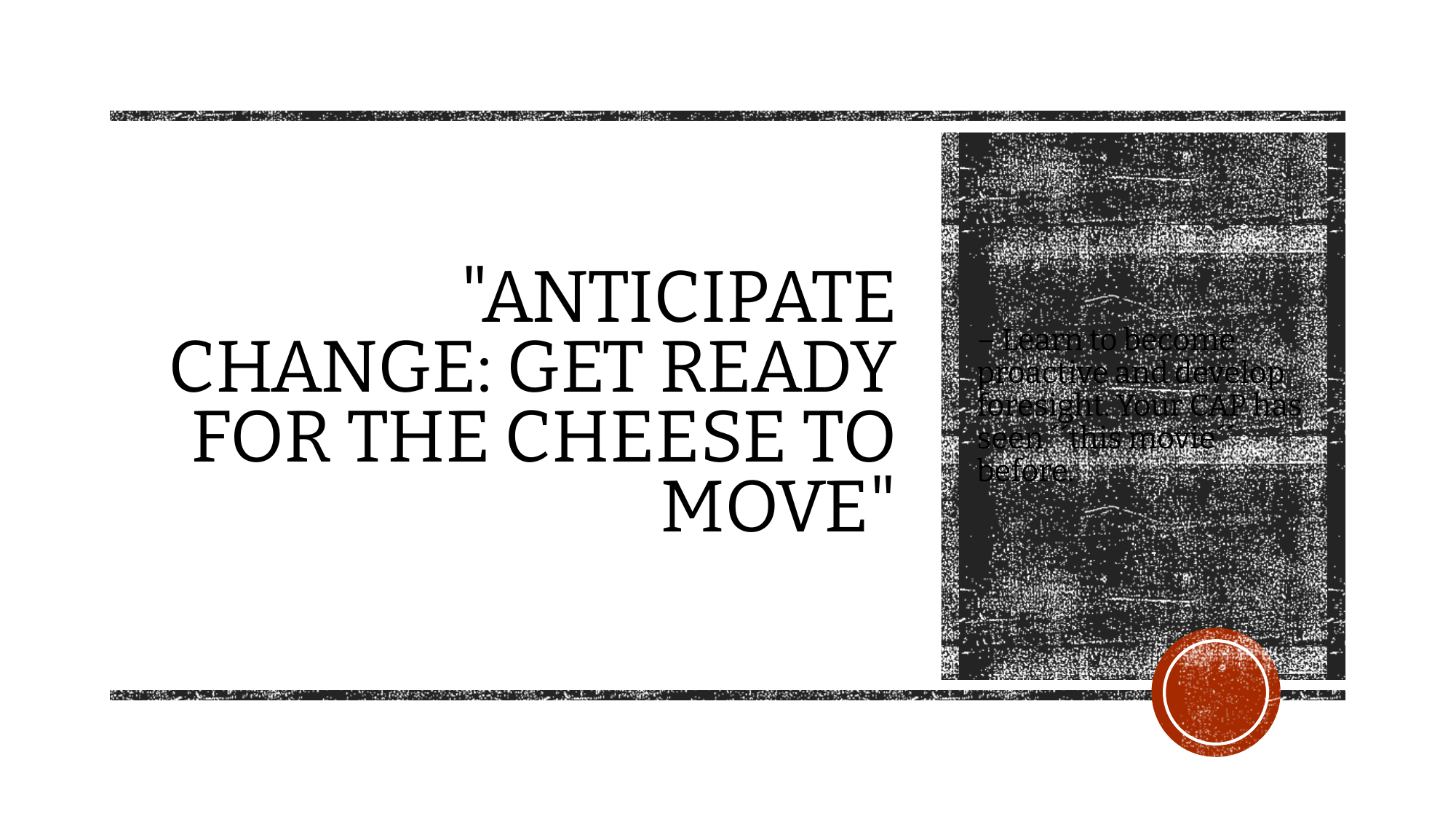

# "Anticipate Change: Get Ready for the Cheese to Move"
– Learn to become proactive and develop foresight. Your CAP has seen ´´this movie´´ before.